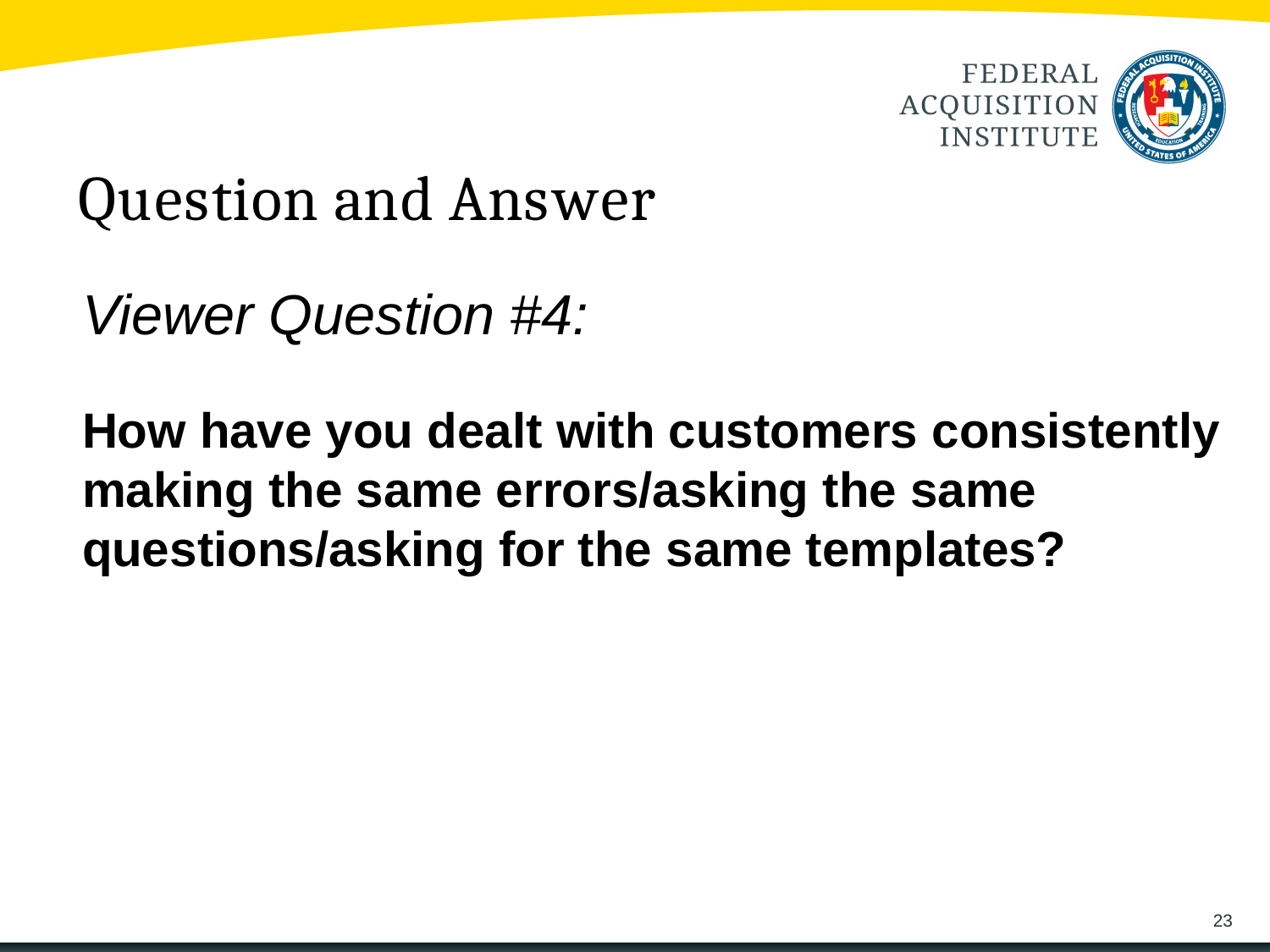

Question and Answer
Viewer Question #4:
How have you dealt with customers consistently making the same errors/asking the same questions/asking for the same templates?

23